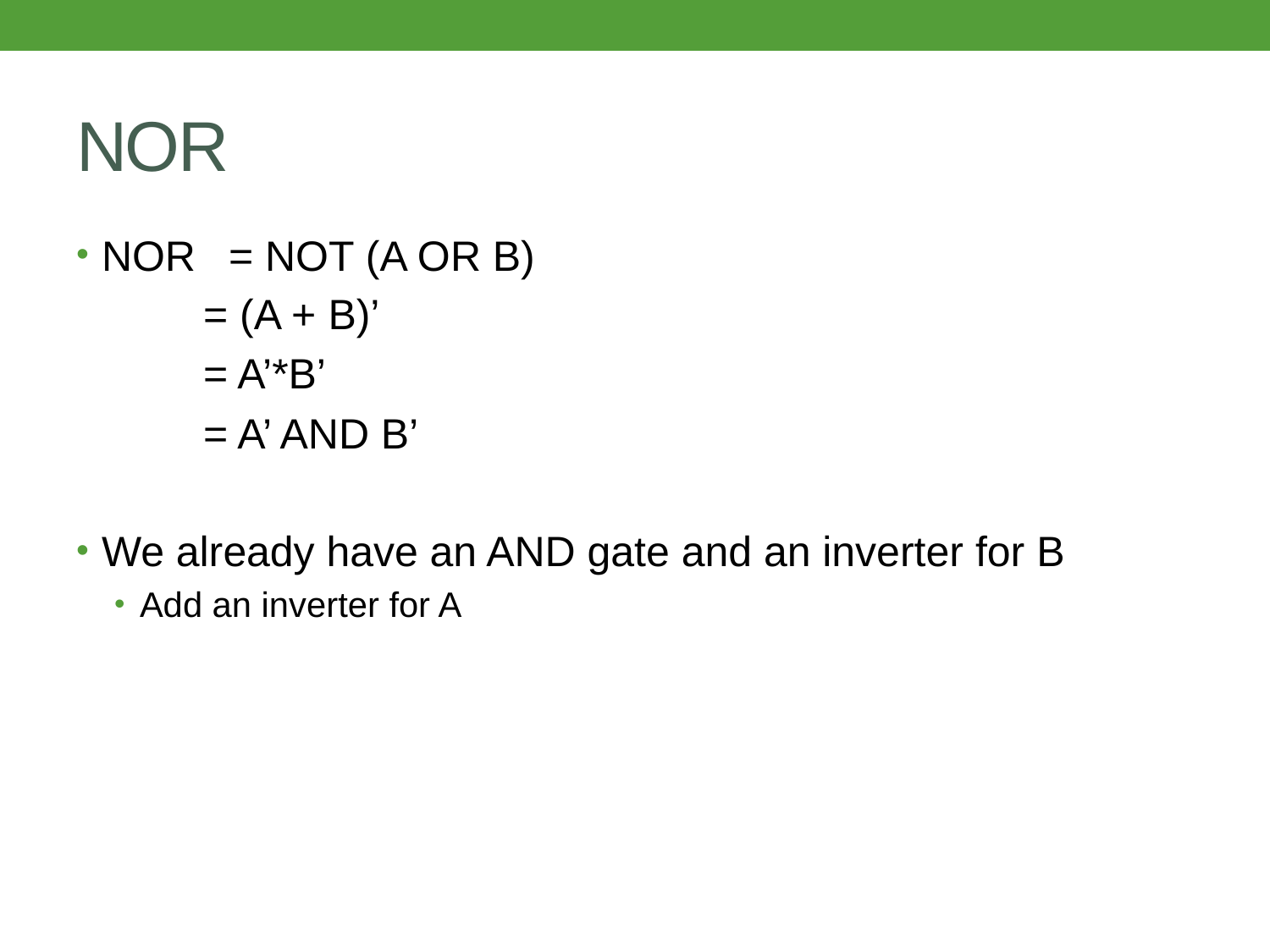

# NOR
NOR	= NOT (A OR B)
	= (A + B)’
	= A’*B’
	= A’ AND B’

We already have an AND gate and an inverter for B
Add an inverter for A